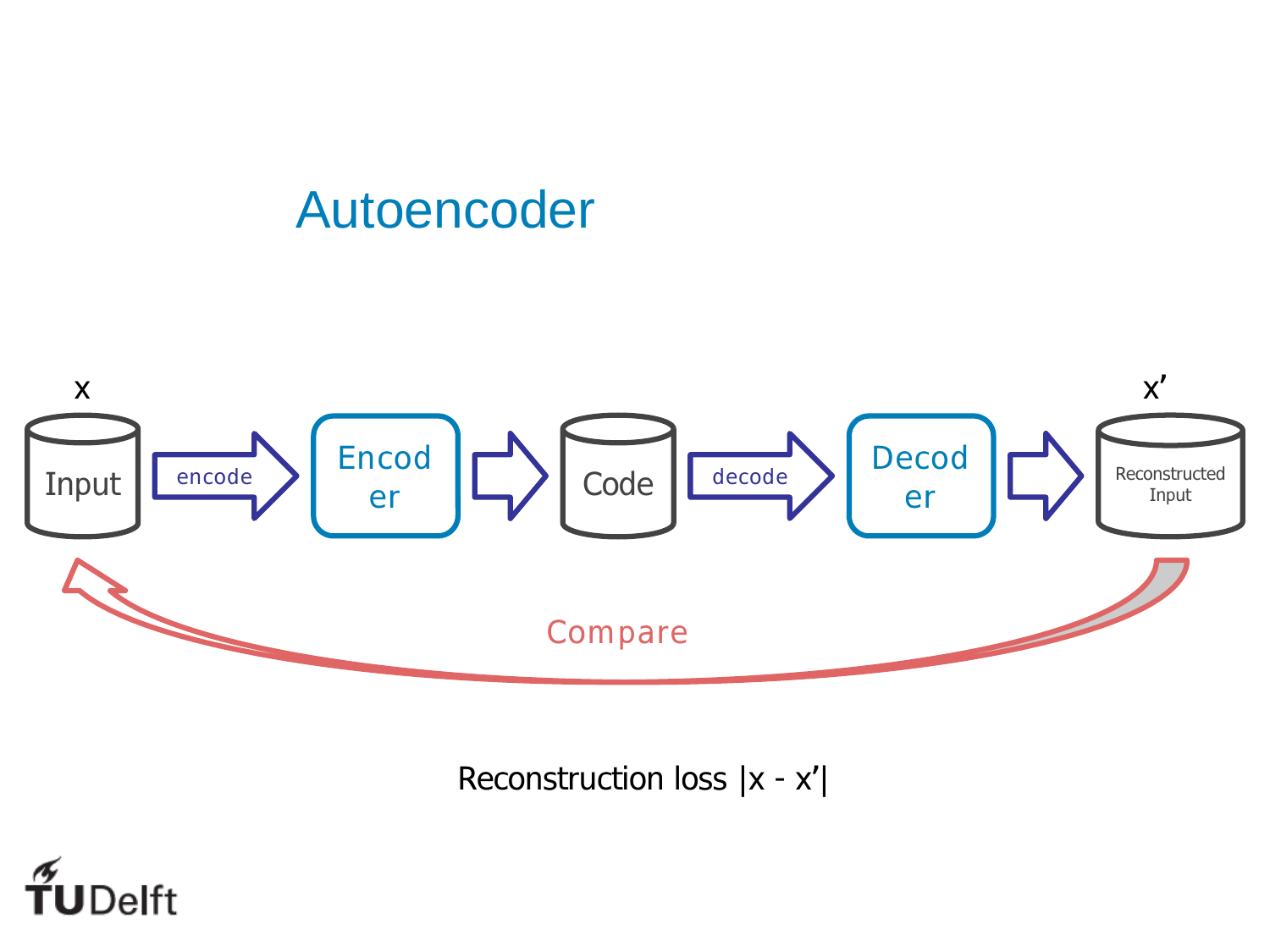

Autoencoder
x
x’
Reconstructed
Input
Input
Code
Encoder
Decoder
encode

decode

Compare
Reconstruction loss |x - x’|